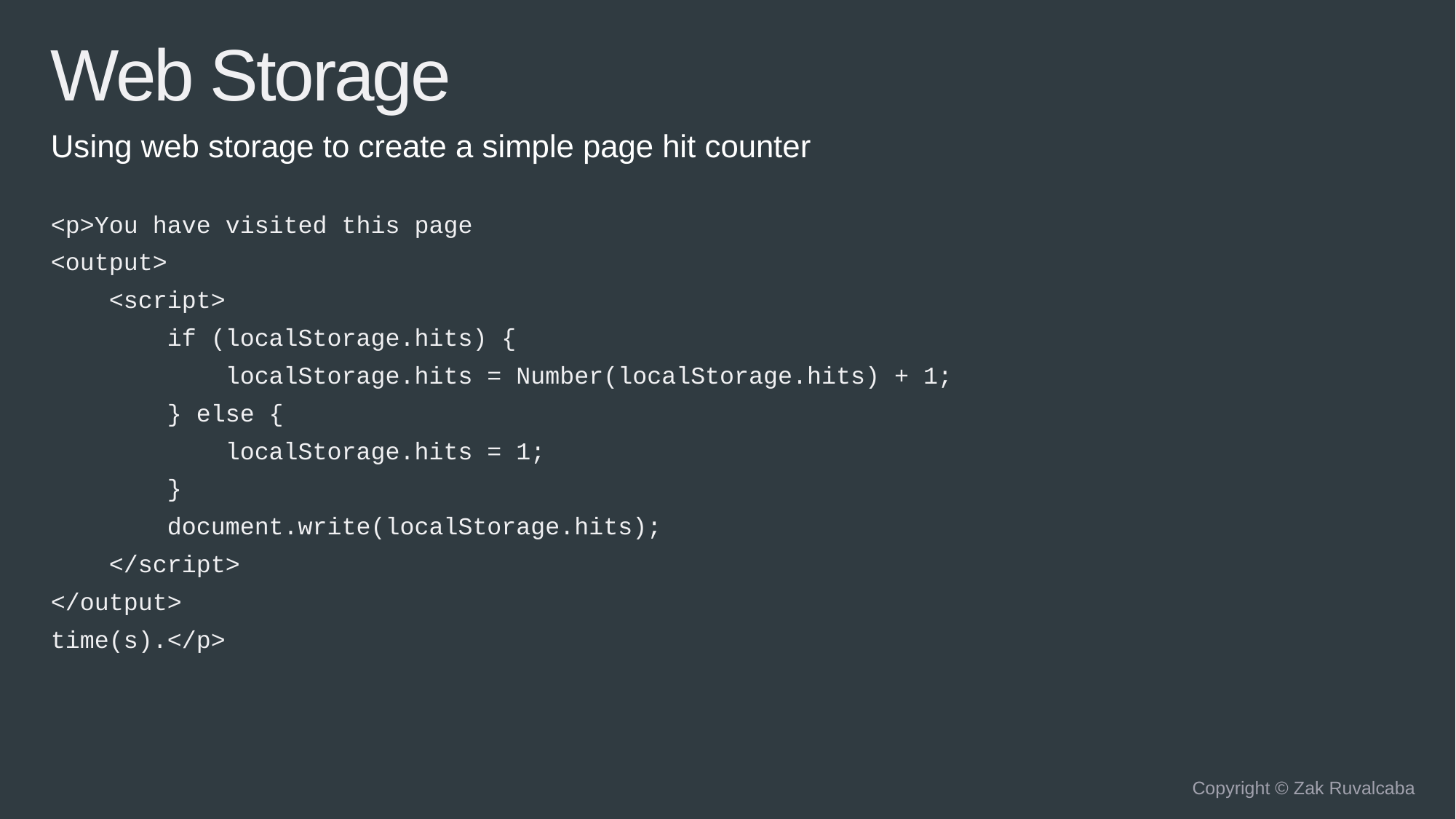

# Web Storage
Using web storage to create a simple page hit counter
<p>You have visited this page
<output>
    <script>
        if (localStorage.hits) {
            localStorage.hits = Number(localStorage.hits) + 1;
        } else {
            localStorage.hits = 1;
        }
        document.write(localStorage.hits);
    </script>
</output>
time(s).</p>